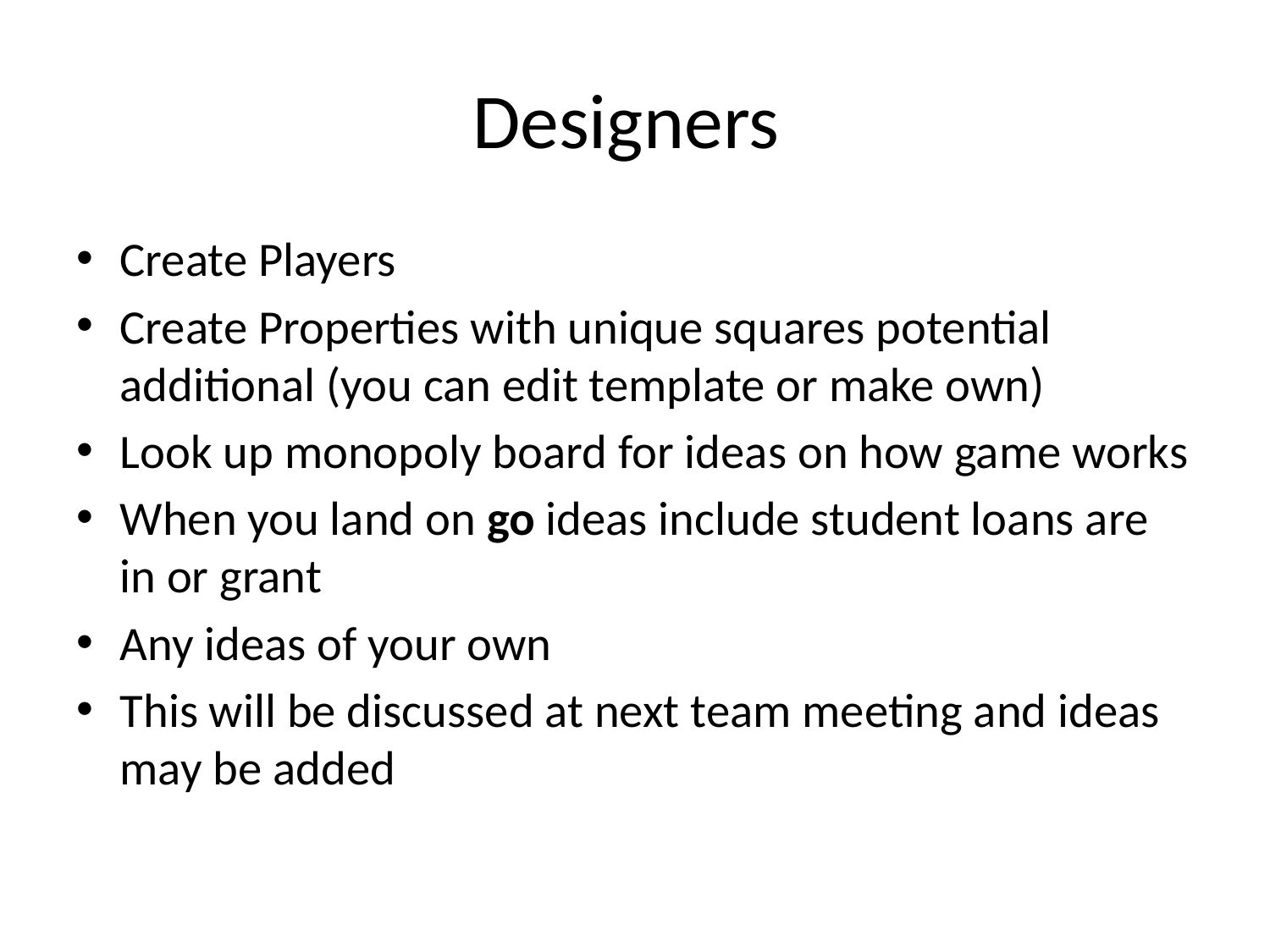

# Designers
Create Players
Create Properties with unique squares potential additional (you can edit template or make own)
Look up monopoly board for ideas on how game works
When you land on go ideas include student loans are in or grant
Any ideas of your own
This will be discussed at next team meeting and ideas may be added